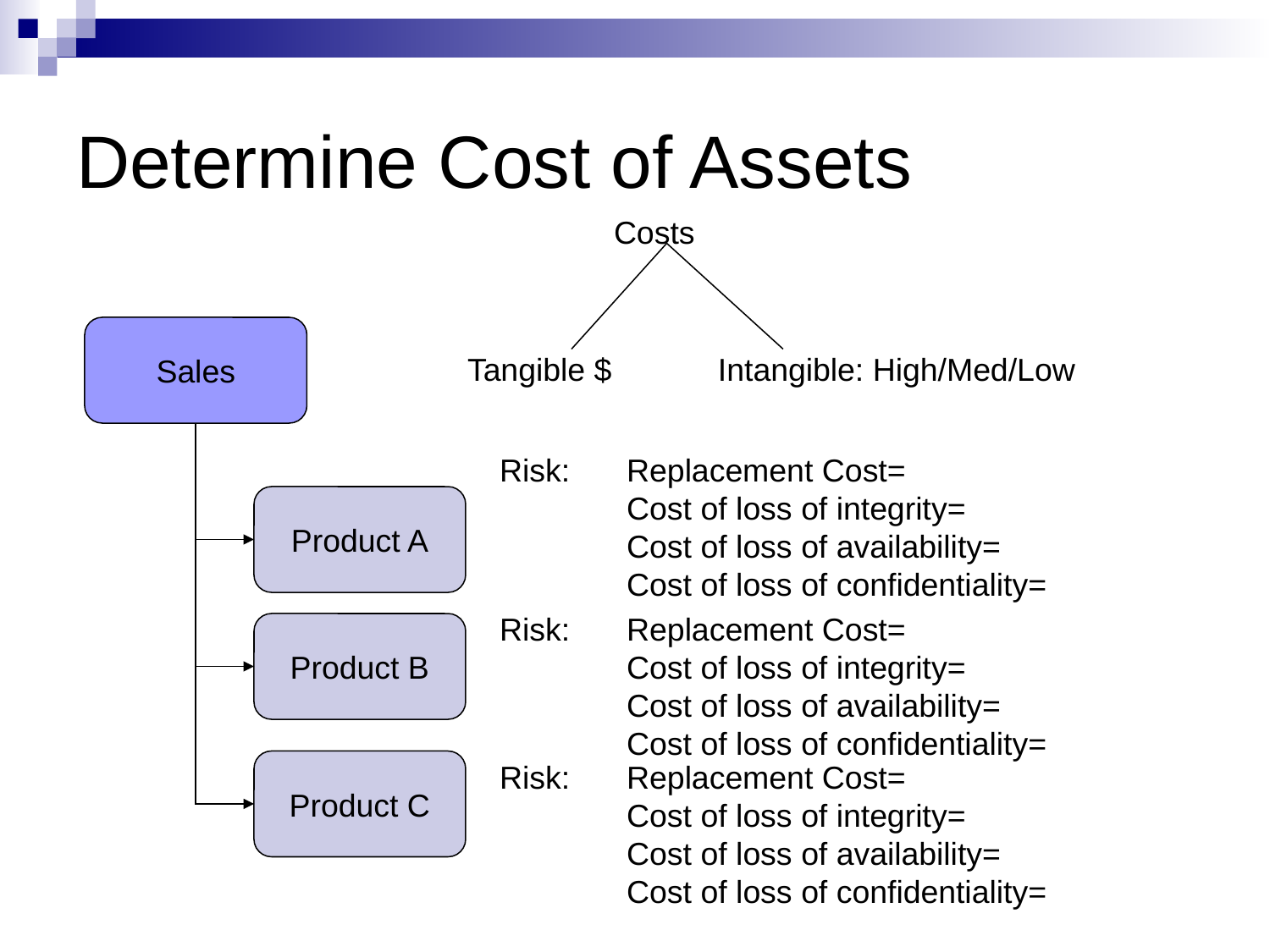

# Determine Cost of Assets
Costs

Sales
Tangible $            Intangible: High/Med/Low
Risk:  	Replacement Cost=
	Cost of loss of integrity=
	Cost of loss of availability=
	Cost of loss of confidentiality=
Product A
Risk:  	Replacement Cost=
	Cost of loss of integrity=
	Cost of loss of availability=
	Cost of loss of confidentiality=
Product B
Product C
Risk:  	Replacement Cost=
	Cost of loss of integrity=
	Cost of loss of availability=
	Cost of loss of confidentiality=